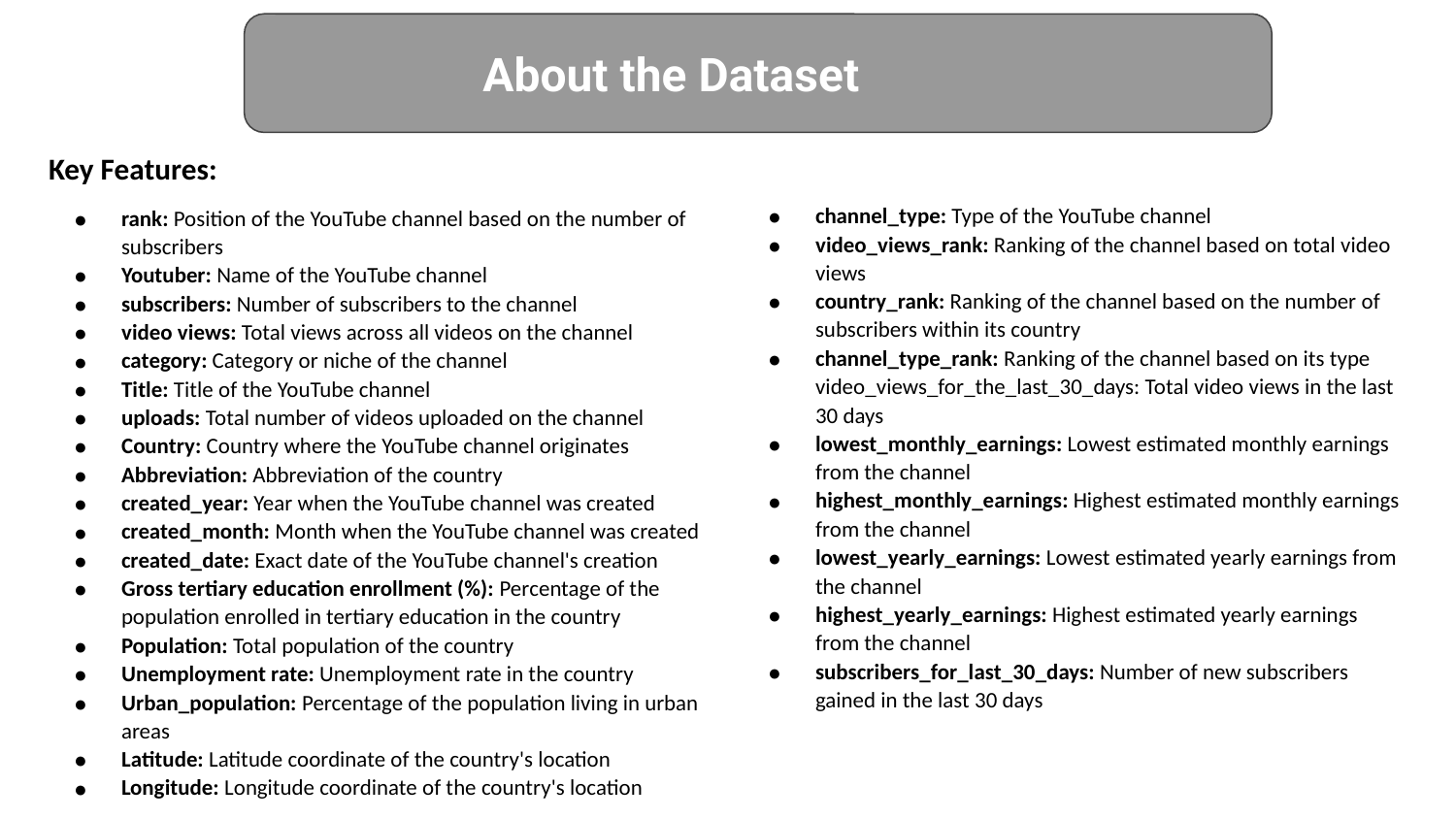

About the Dataset
Key Features:
rank: Position of the YouTube channel based on the number of subscribers
Youtuber: Name of the YouTube channel
subscribers: Number of subscribers to the channel
video views: Total views across all videos on the channel
category: Category or niche of the channel
Title: Title of the YouTube channel
uploads: Total number of videos uploaded on the channel
Country: Country where the YouTube channel originates
Abbreviation: Abbreviation of the country
created_year: Year when the YouTube channel was created
created_month: Month when the YouTube channel was created
created_date: Exact date of the YouTube channel's creation
Gross tertiary education enrollment (%): Percentage of the population enrolled in tertiary education in the country
Population: Total population of the country
Unemployment rate: Unemployment rate in the country
Urban_population: Percentage of the population living in urban areas
Latitude: Latitude coordinate of the country's location
Longitude: Longitude coordinate of the country's location

channel_type: Type of the YouTube channel
video_views_rank: Ranking of the channel based on total video views
country_rank: Ranking of the channel based on the number of subscribers within its country
channel_type_rank: Ranking of the channel based on its type video_views_for_the_last_30_days: Total video views in the last 30 days
lowest_monthly_earnings: Lowest estimated monthly earnings from the channel
highest_monthly_earnings: Highest estimated monthly earnings from the channel
lowest_yearly_earnings: Lowest estimated yearly earnings from the channel
highest_yearly_earnings: Highest estimated yearly earnings from the channel
subscribers_for_last_30_days: Number of new subscribers gained in the last 30 days